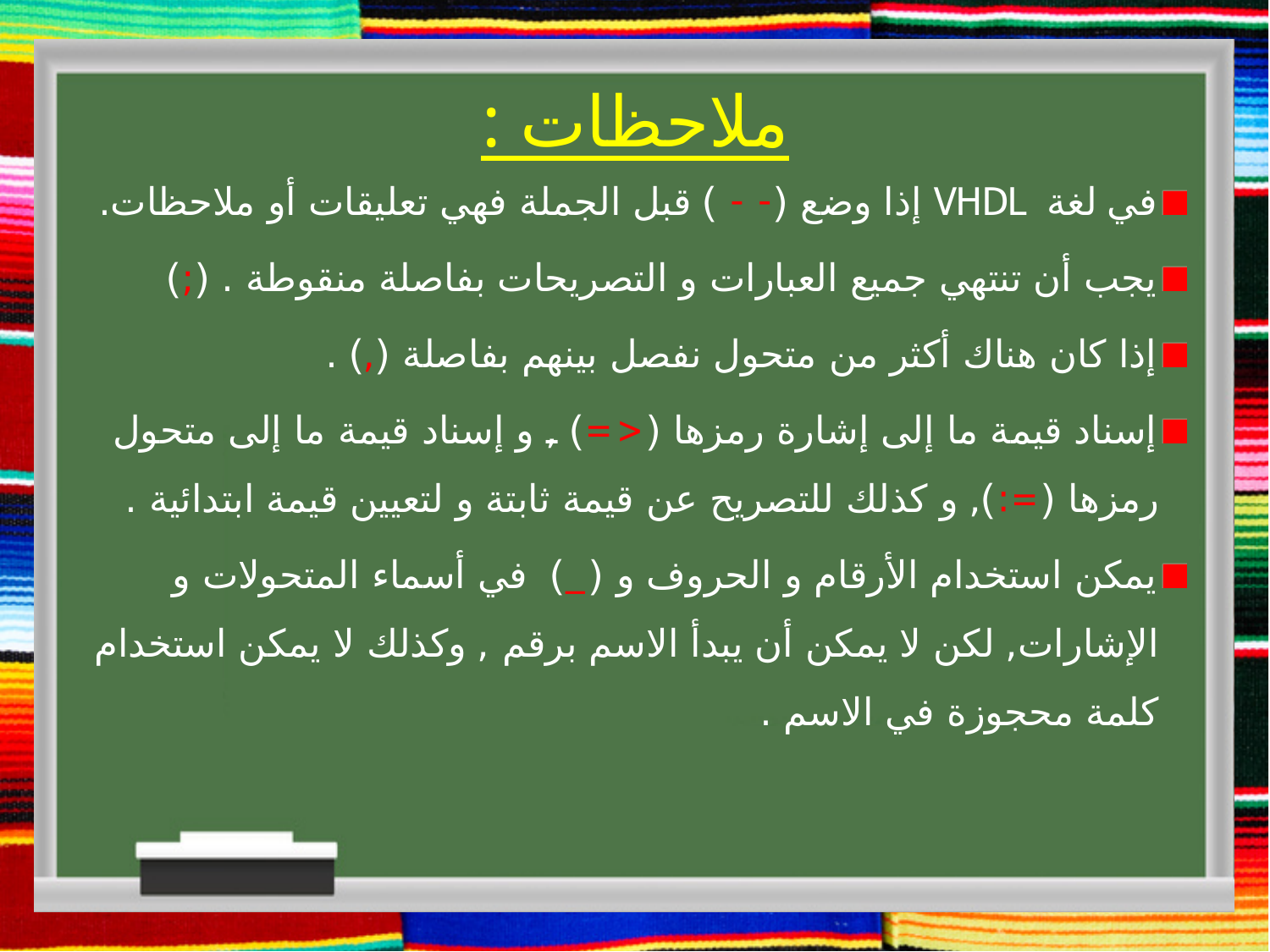

# ملاحظات :
في لغة  VHDL إذا وضع (- - ) قبل الجملة فهي تعليقات أو ملاحظات.
يجب أن تنتهي جميع العبارات و التصريحات بفاصلة منقوطة . (;)
إذا كان هناك أكثر من متحول نفصل بينهم بفاصلة (,) .
إسناد قيمة ما إلى إشارة رمزها (<=) , و إسناد قيمة ما إلى متحول رمزها (=:), و كذلك للتصريح عن قيمة ثابتة و لتعيين قيمة ابتدائية .
يمكن استخدام الأرقام و الحروف و (_)  في أسماء المتحولات و الإشارات, لكن لا يمكن أن يبدأ الاسم برقم , وكذلك لا يمكن استخدام كلمة محجوزة في الاسم .